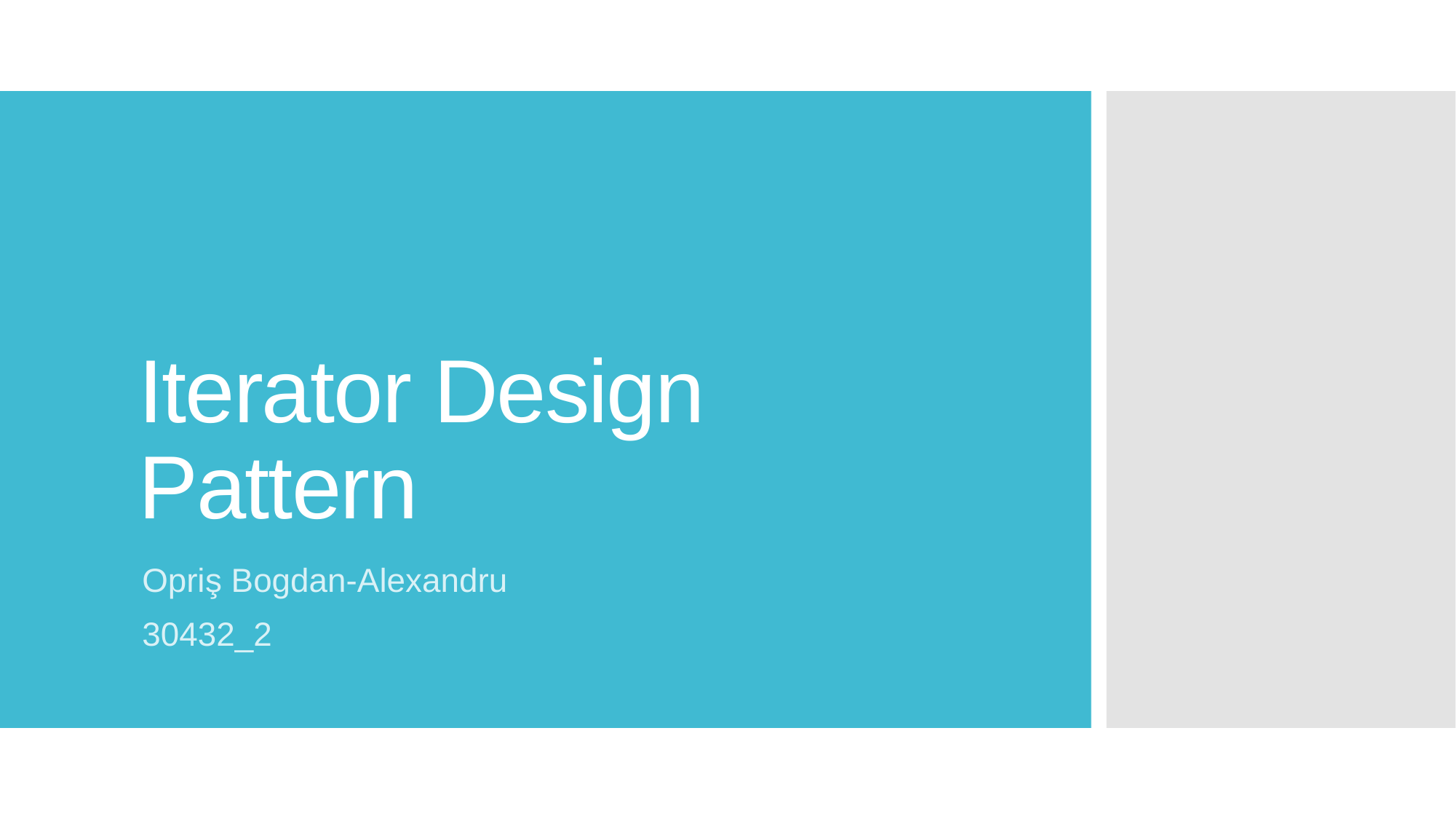

# Iterator Design Pattern
Opriş Bogdan-Alexandru
30432_2